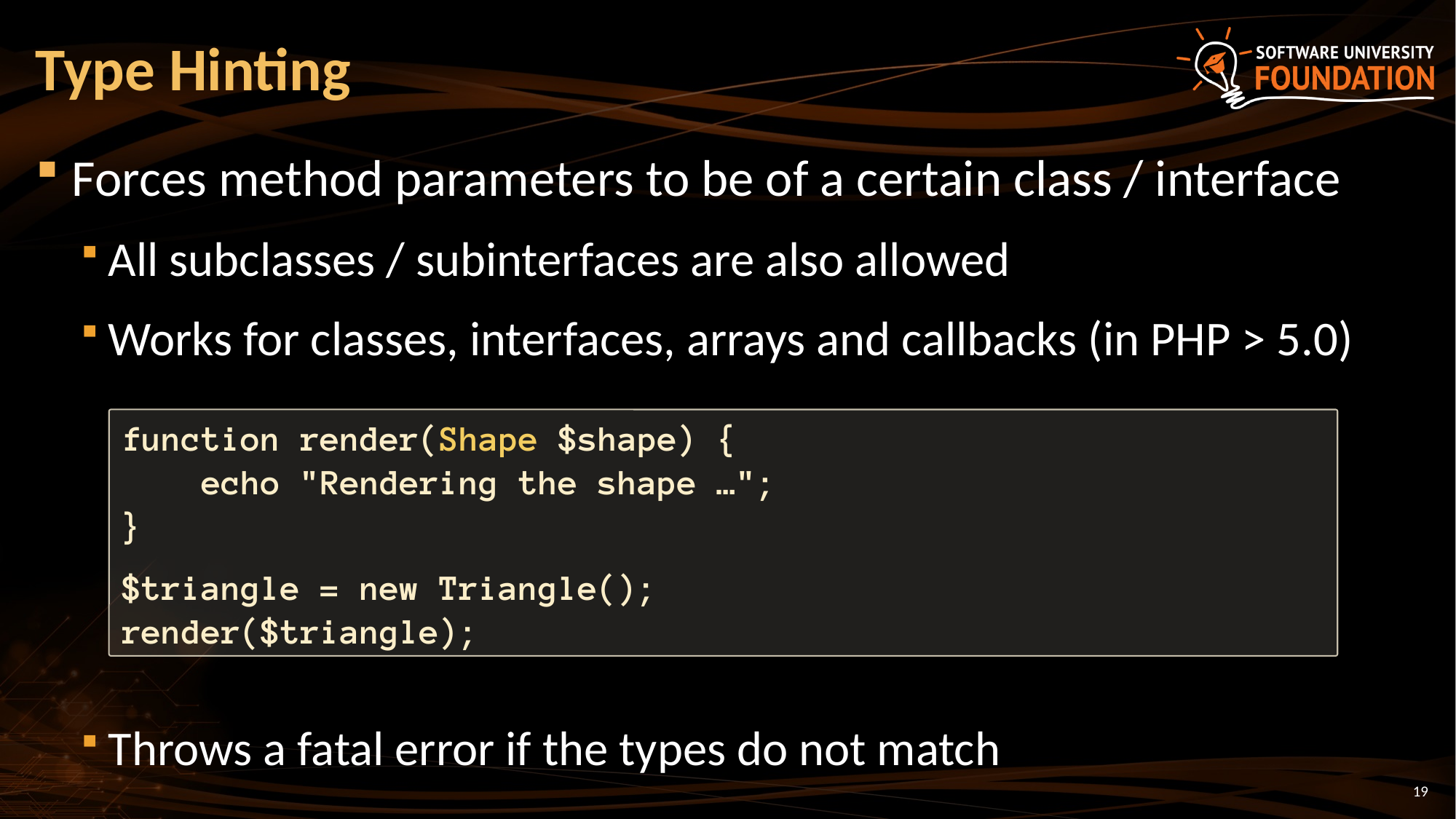

# Type Hinting
Forces method parameters to be of a certain class / interface
All subclasses / subinterfaces are also allowed
Works for classes, interfaces, arrays and callbacks (in PHP > 5.0)

Throws a fatal error if the types do not match
function render(Shape $shape) {
    echo "Rendering the shape …";
}

$triangle = new Triangle();
render($triangle);
19